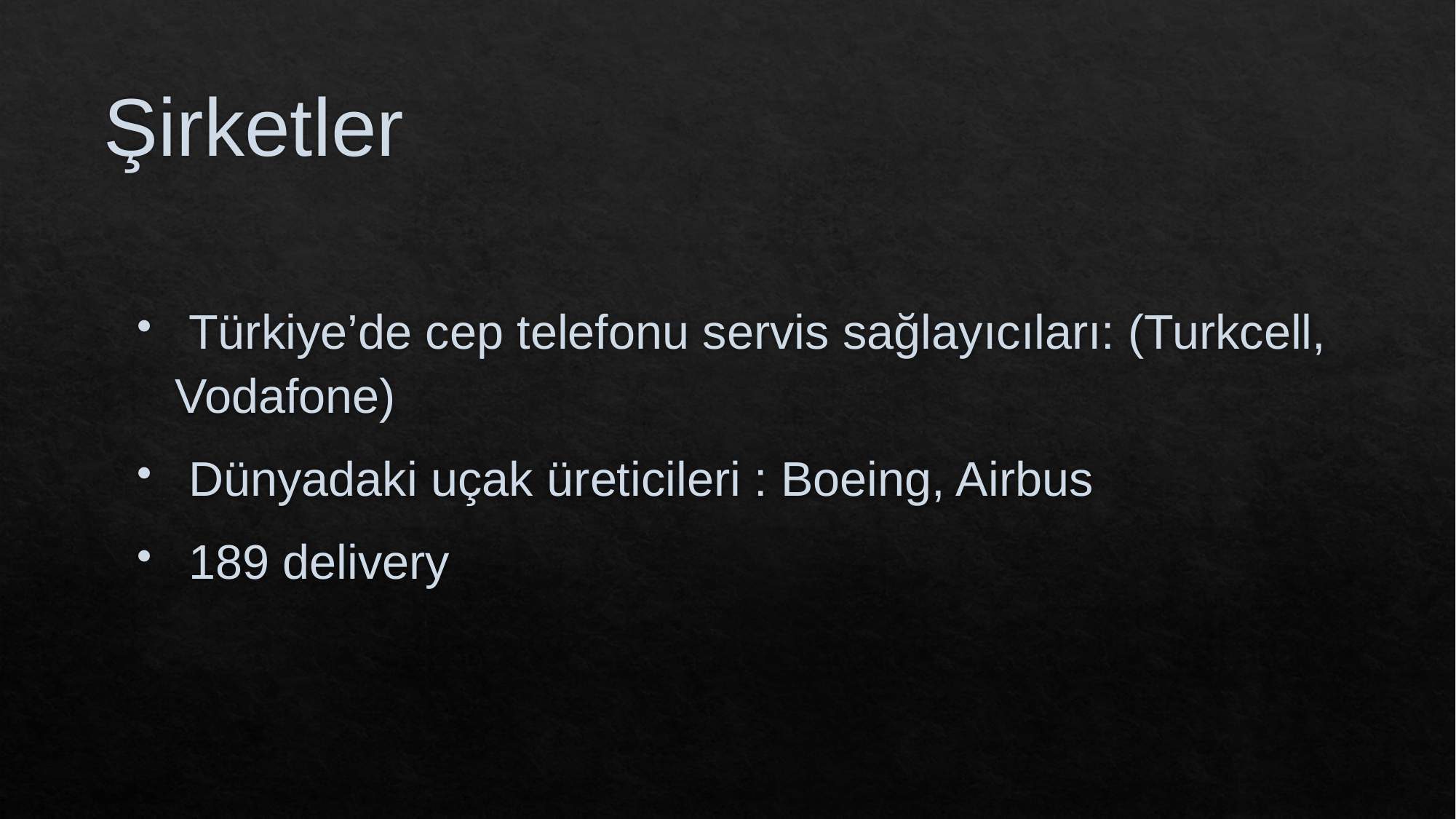

# Şirketler
 Türkiye’de cep telefonu servis sağlayıcıları: (Turkcell, Vodafone)
 Dünyadaki uçak üreticileri : Boeing, Airbus
 189 delivery